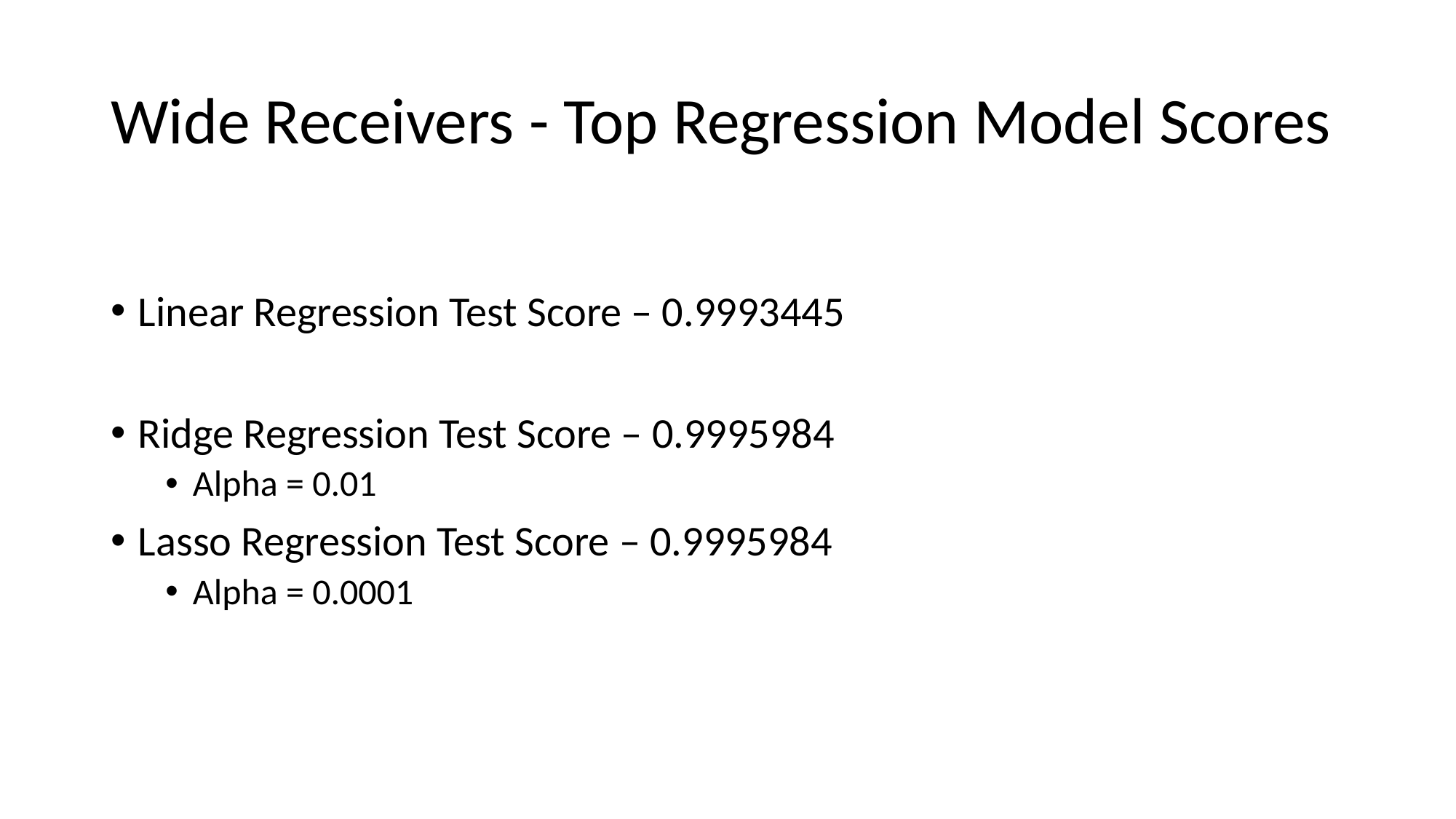

# Wide Receivers - Top Regression Model Scores

Linear Regression Test Score – 0.9993445

Ridge Regression Test Score – 0.9995984
Alpha = 0.01
Lasso Regression Test Score – 0.9995984
Alpha = 0.0001